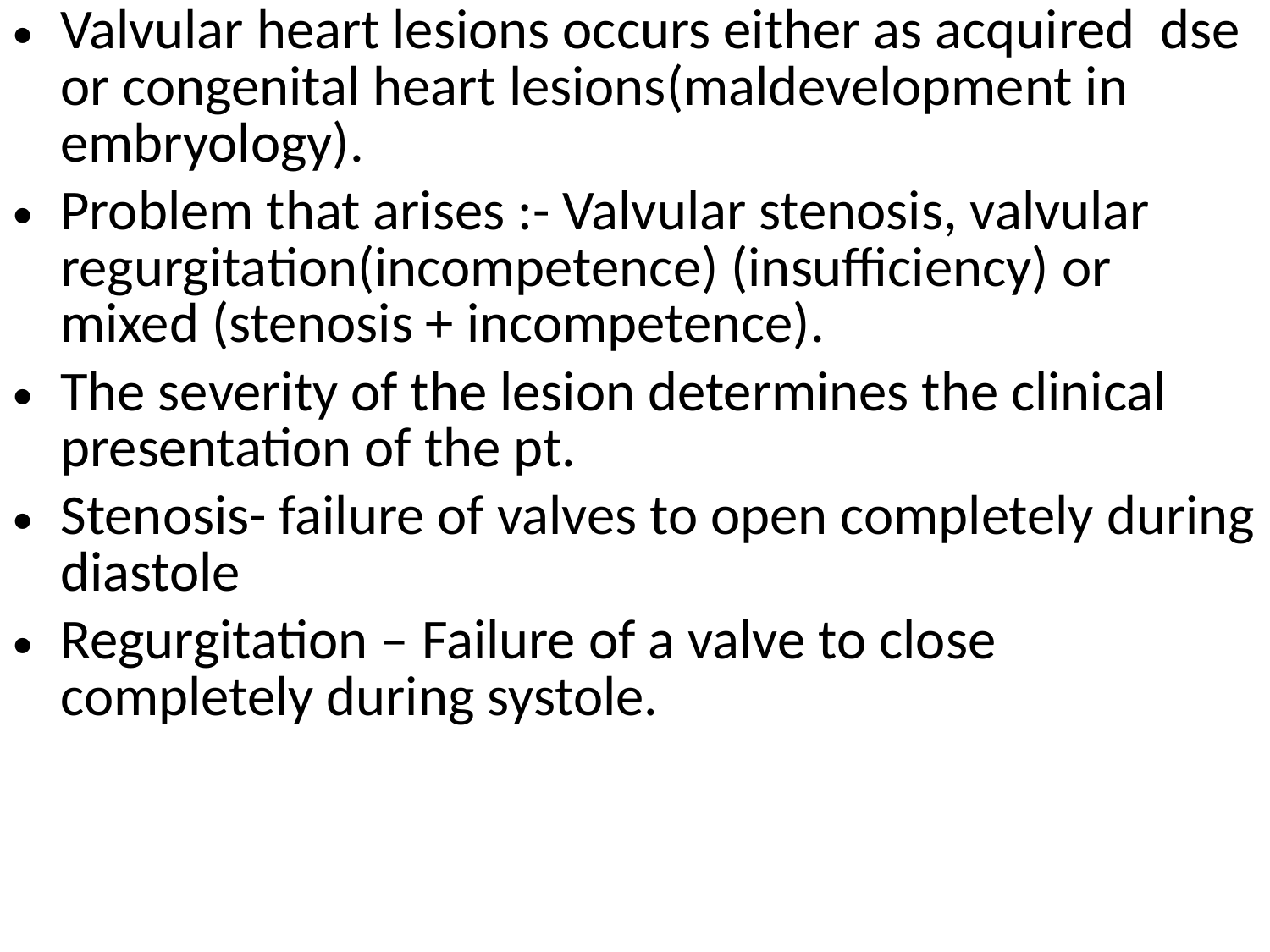

Valvular heart lesions occurs either as acquired  dse or congenital heart lesions(maldevelopment in embryology).
Problem that arises :- Valvular stenosis, valvular regurgitation(incompetence) (insufficiency) or mixed (stenosis + incompetence).
The severity of the lesion determines the clinical presentation of the pt.
Stenosis- failure of valves to open completely during diastole
Regurgitation – Failure of a valve to close completely during systole.